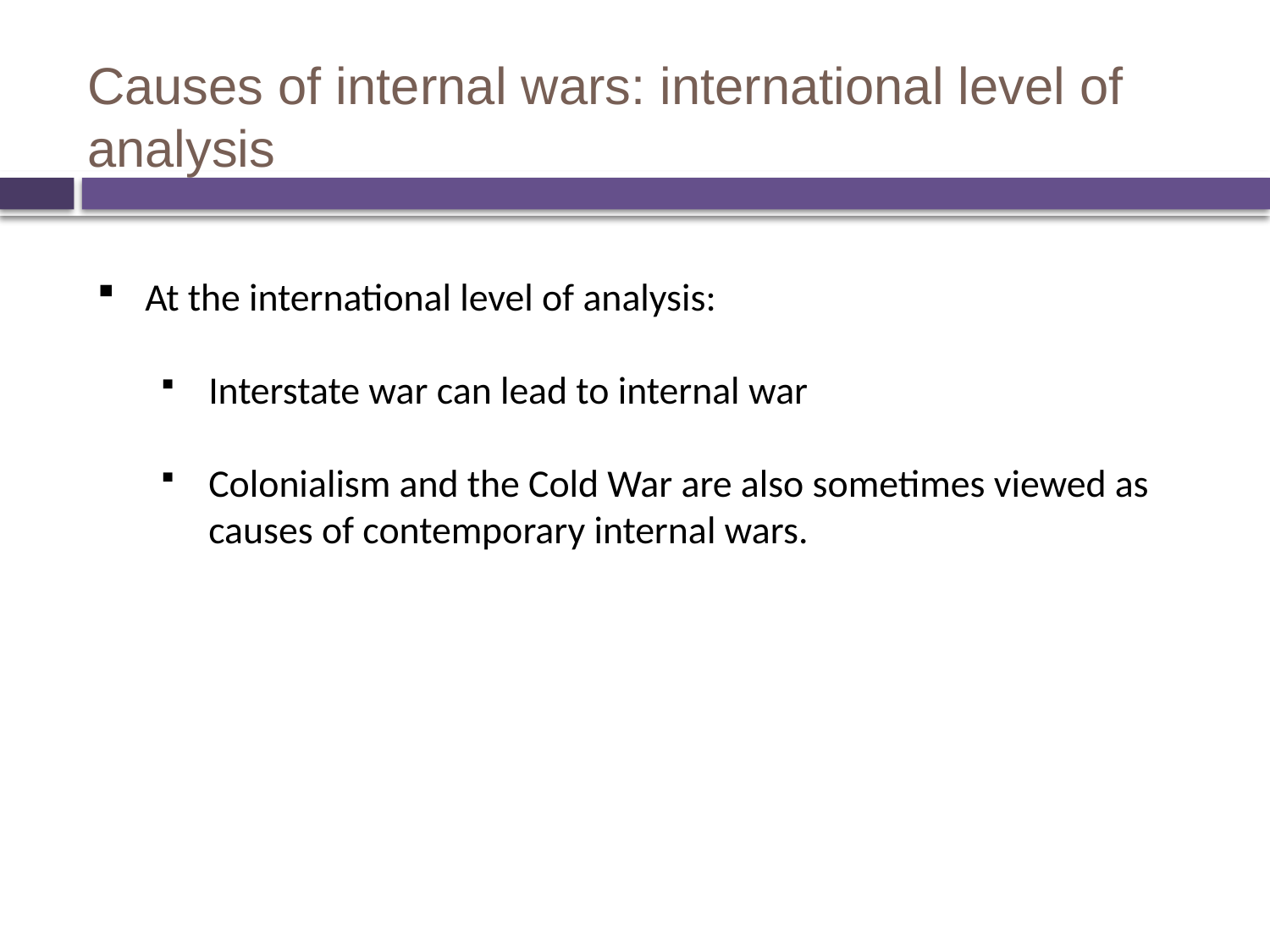

Causes of internal wars: international level of analysis
At the international level of analysis:

Interstate war can lead to internal war

Colonialism and the Cold War are also sometimes viewed as causes of contemporary internal wars.